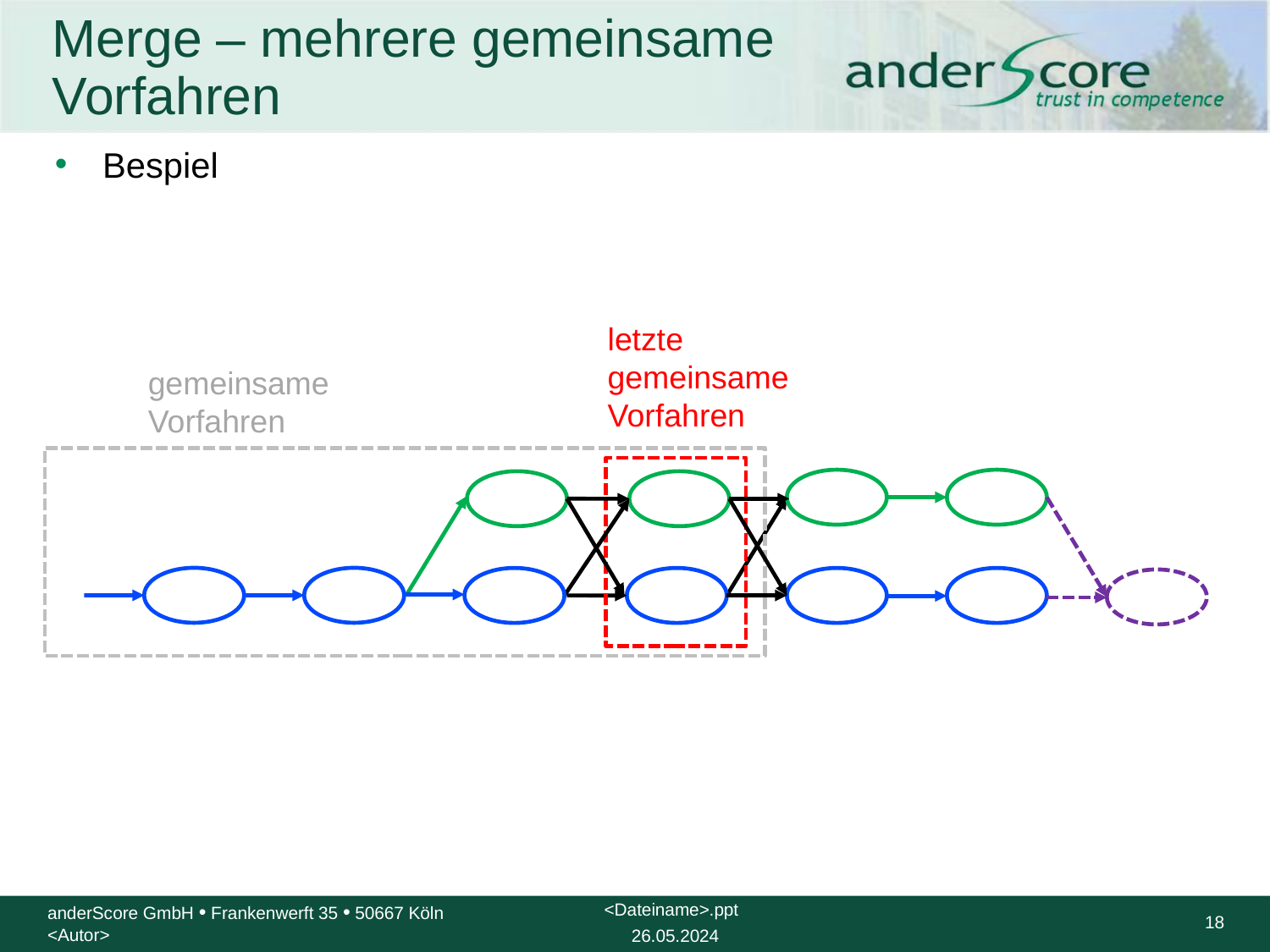

# Merge – mehrere gemeinsame Vorfahren
Bespiel
letzte gemeinsame Vorfahren
gemeinsame Vorfahren